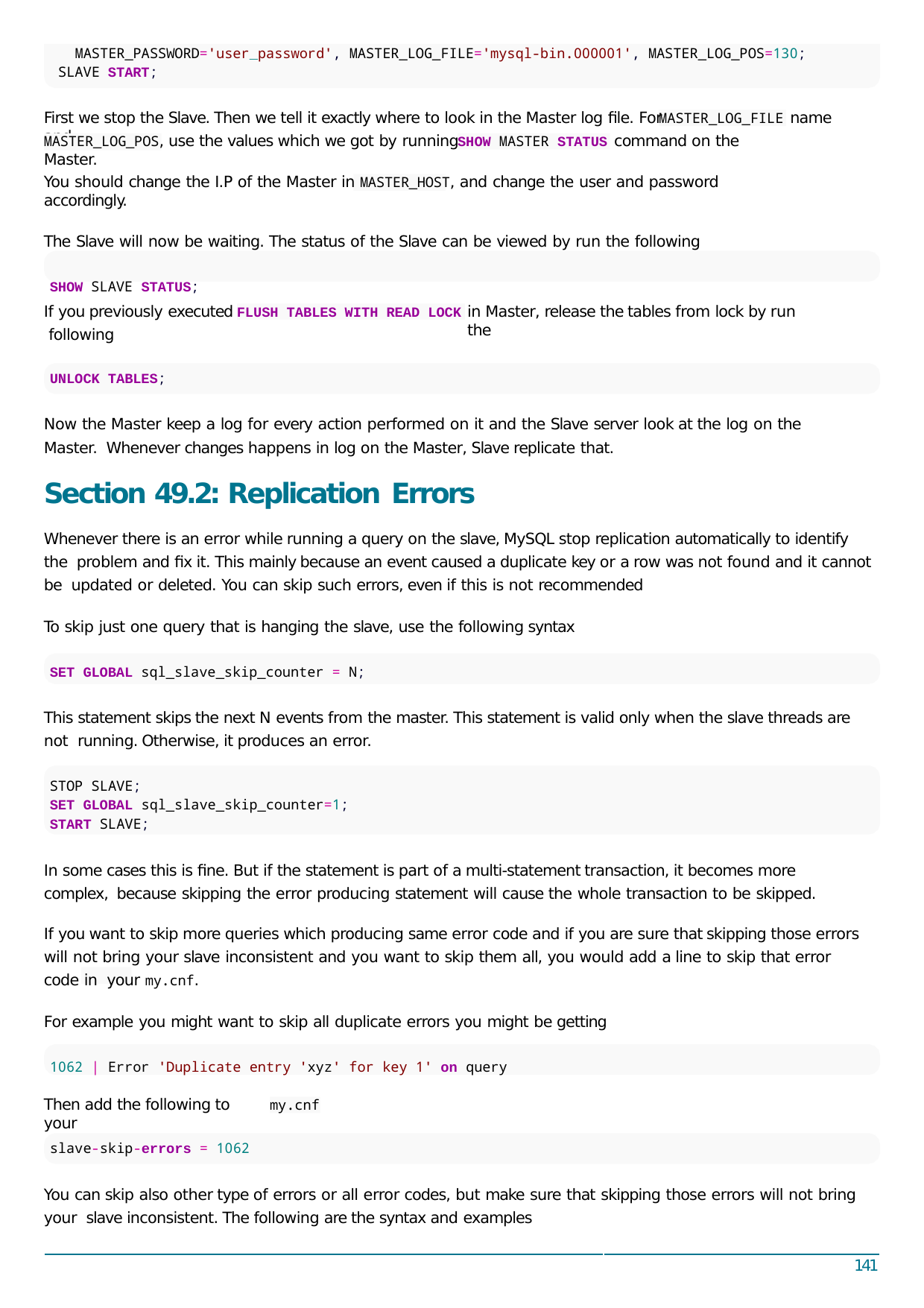

MASTER_PASSWORD='user_password', MASTER_LOG_FILE='mysql-bin.000001', MASTER_LOG_POS=130;  SLAVE START;

First we stop the Slave. Then we tell it exactly where to look in the Master log ﬁle. For	name and
MASTER_LOG_FILE
MASTER_LOG_POS, use the values which we got by running	command on the Master.

SHOW MASTER STATUS
You should change the I.P of the Master in MASTER_HOST, and change the user and password accordingly.

The Slave will now be waiting. The status of the Slave can be viewed by run the following

SHOW SLAVE STATUS;

If you previously executed  following
in Master, release the tables from lock by run the
FLUSH TABLES WITH READ LOCK

UNLOCK TABLES;

Now the Master keep a log for every action performed on it and the Slave server look at the log on the Master.  Whenever changes happens in log on the Master, Slave replicate that.

Section 49.2: Replication Errors
Whenever there is an error while running a query on the slave, MySQL stop replication automatically to identify the  problem and ﬁx it. This mainly because an event caused a duplicate key or a row was not found and it cannot be  updated or deleted. You can skip such errors, even if this is not recommended

To skip just one query that is hanging the slave, use the following syntax

SET GLOBAL sql_slave_skip_counter = N;

This statement skips the next N events from the master. This statement is valid only when the slave threads are not  running. Otherwise, it produces an error.

STOP SLAVE;
SET GLOBAL sql_slave_skip_counter=1;
START SLAVE;

In some cases this is ﬁne. But if the statement is part of a multi-statement transaction, it becomes more complex,  because skipping the error producing statement will cause the whole transaction to be skipped.
If you want to skip more queries which producing same error code and if you are sure that skipping those errors  will not bring your slave inconsistent and you want to skip them all, you would add a line to skip that error code in  your my.cnf.

For example you might want to skip all duplicate errors you might be getting

1062 | Error 'Duplicate entry 'xyz' for key 1' on query

Then add the following to your
my.cnf

slave-skip-errors = 1062

You can skip also other type of errors or all error codes, but make sure that skipping those errors will not bring your  slave inconsistent. The following are the syntax and examples

141